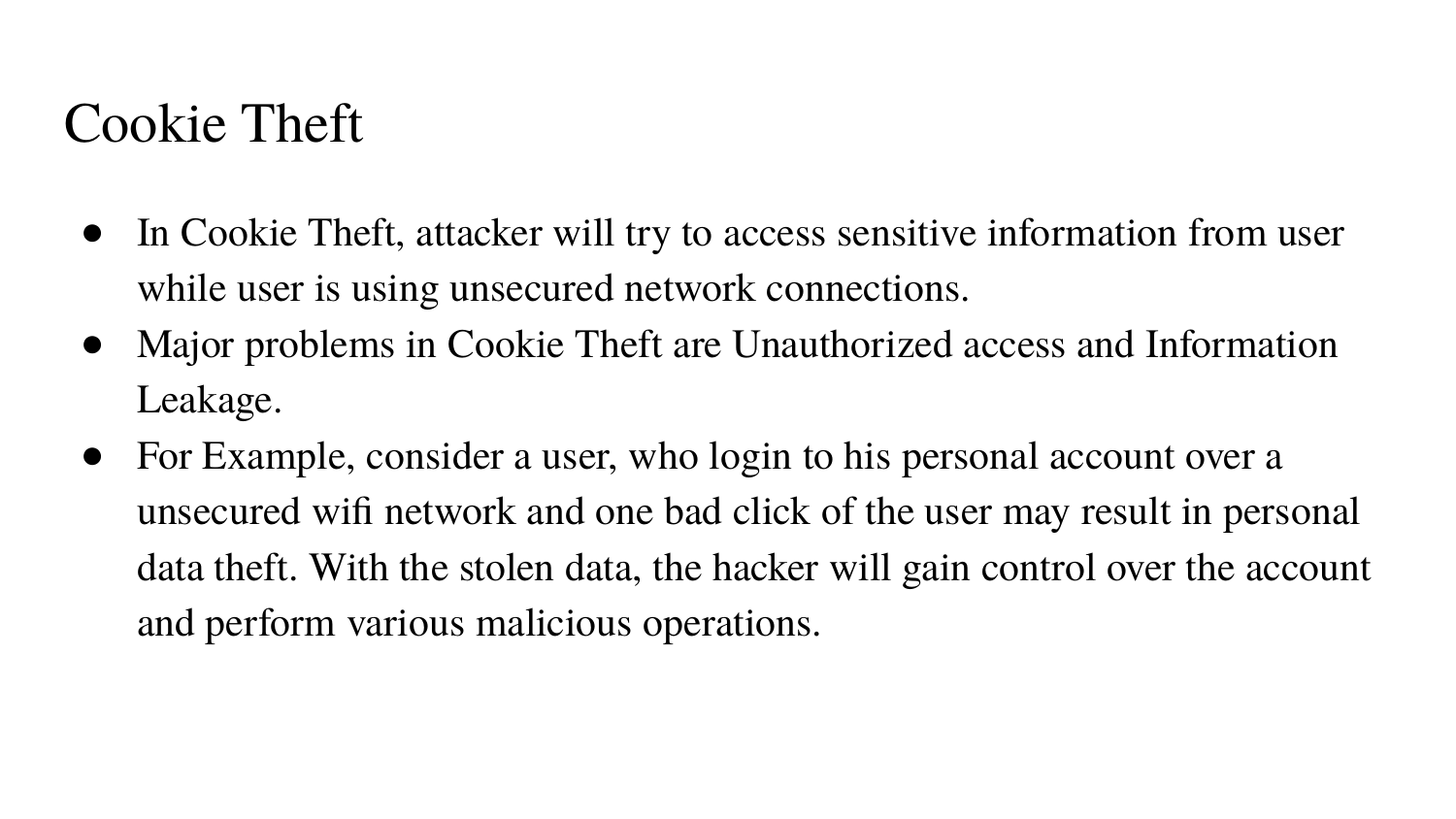

# Cookie Theft
In Cookie Theft, attacker will try to access sensitive information from user while user is using unsecured network connections.
Major problems in Cookie Theft are Unauthorized access and Information Leakage.
For Example, consider a user, who login to his personal account over a unsecured wifi network and one bad click of the user may result in personal data theft. With the stolen data, the hacker will gain control over the account and perform various malicious operations.